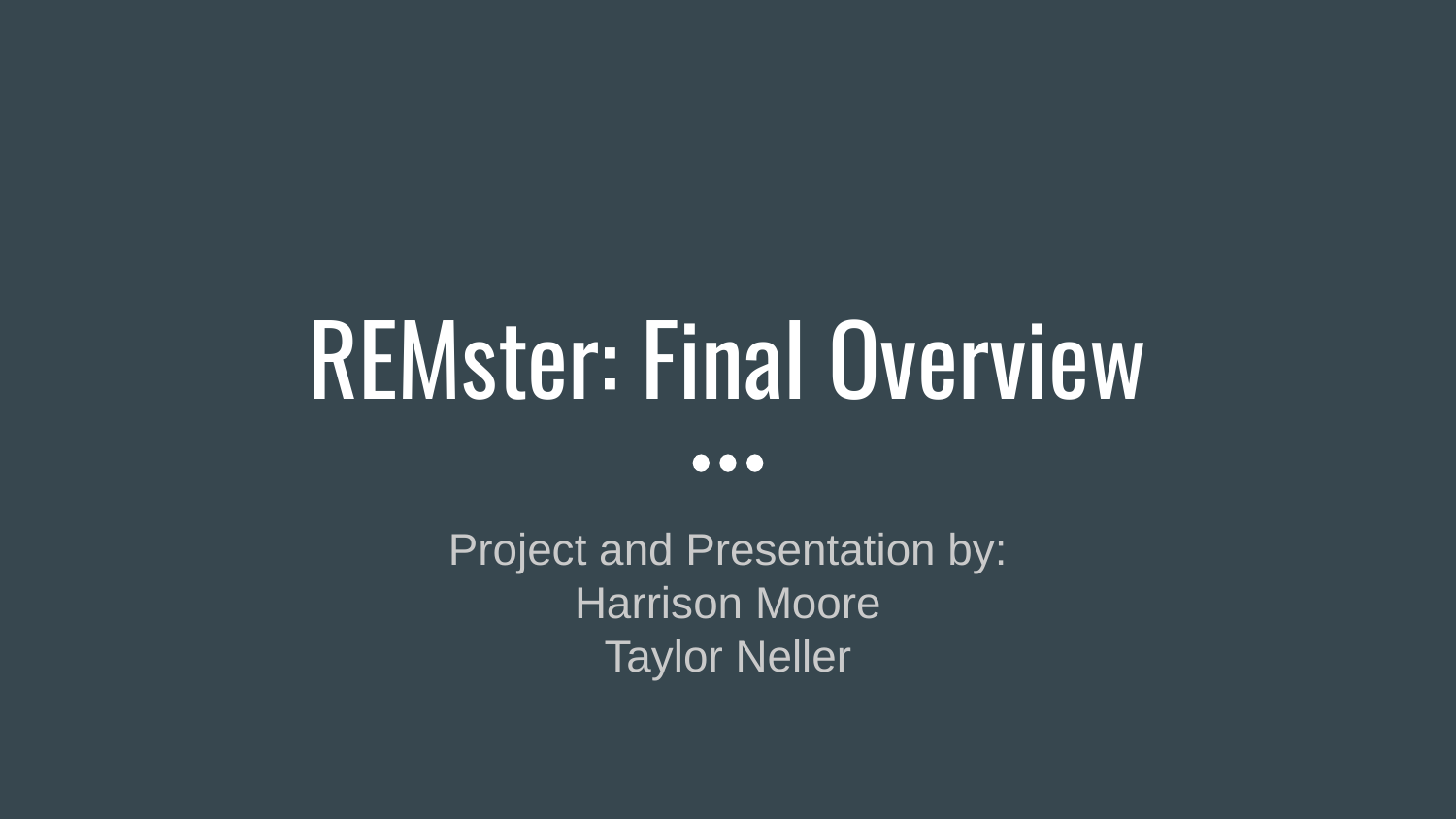

# REMster: Final Overview
Project and Presentation by:
Harrison Moore
Taylor Neller